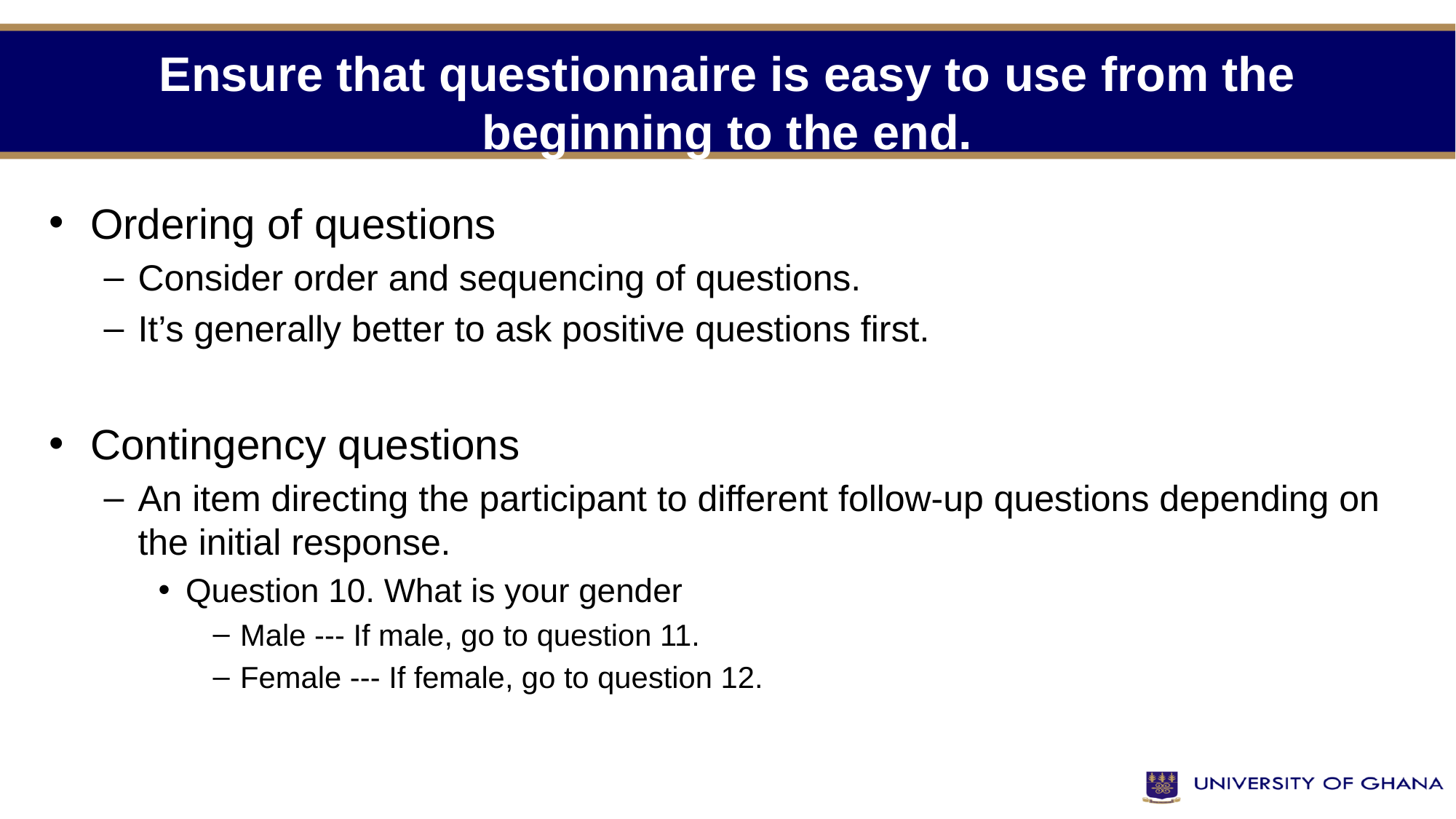

# Ensure that questionnaire is easy to use from the beginning to the end.
Ordering of questions
Consider order and sequencing of questions.
It’s generally better to ask positive questions first.

Contingency questions
An item directing the participant to different follow-up questions depending on the initial response.
Question 10. What is your gender
Male --- If male, go to question 11.
Female --- If female, go to question 12.